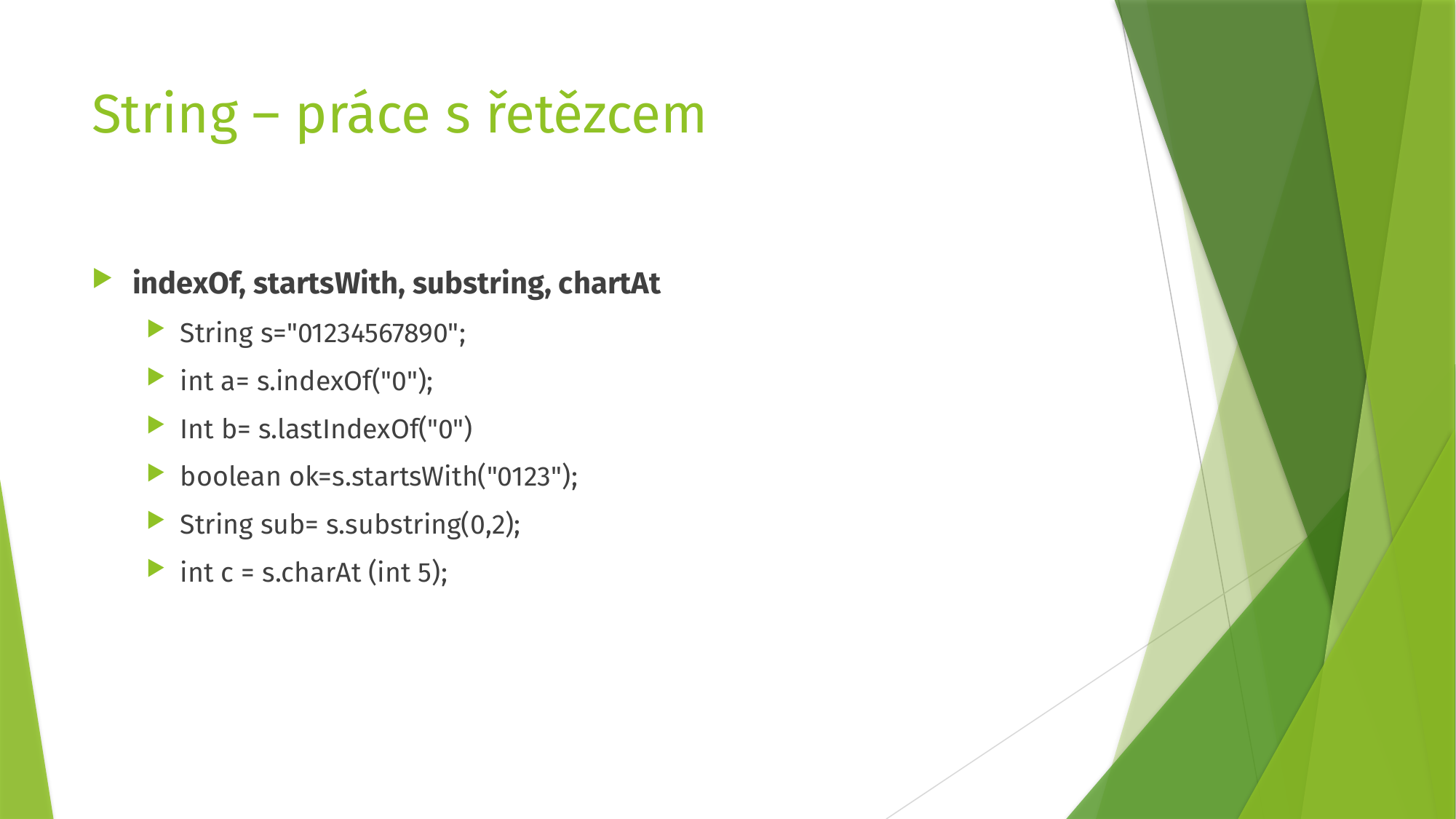

# String – práce s řetězcem
indexOf, startsWith, substring, chartAt
String s="01234567890";
int a= s.indexOf("0");
Int b= s.lastIndexOf("0")
boolean ok=s.startsWith("0123");
String sub= s.substring(0,2);
int c = s.charAt (int 5);